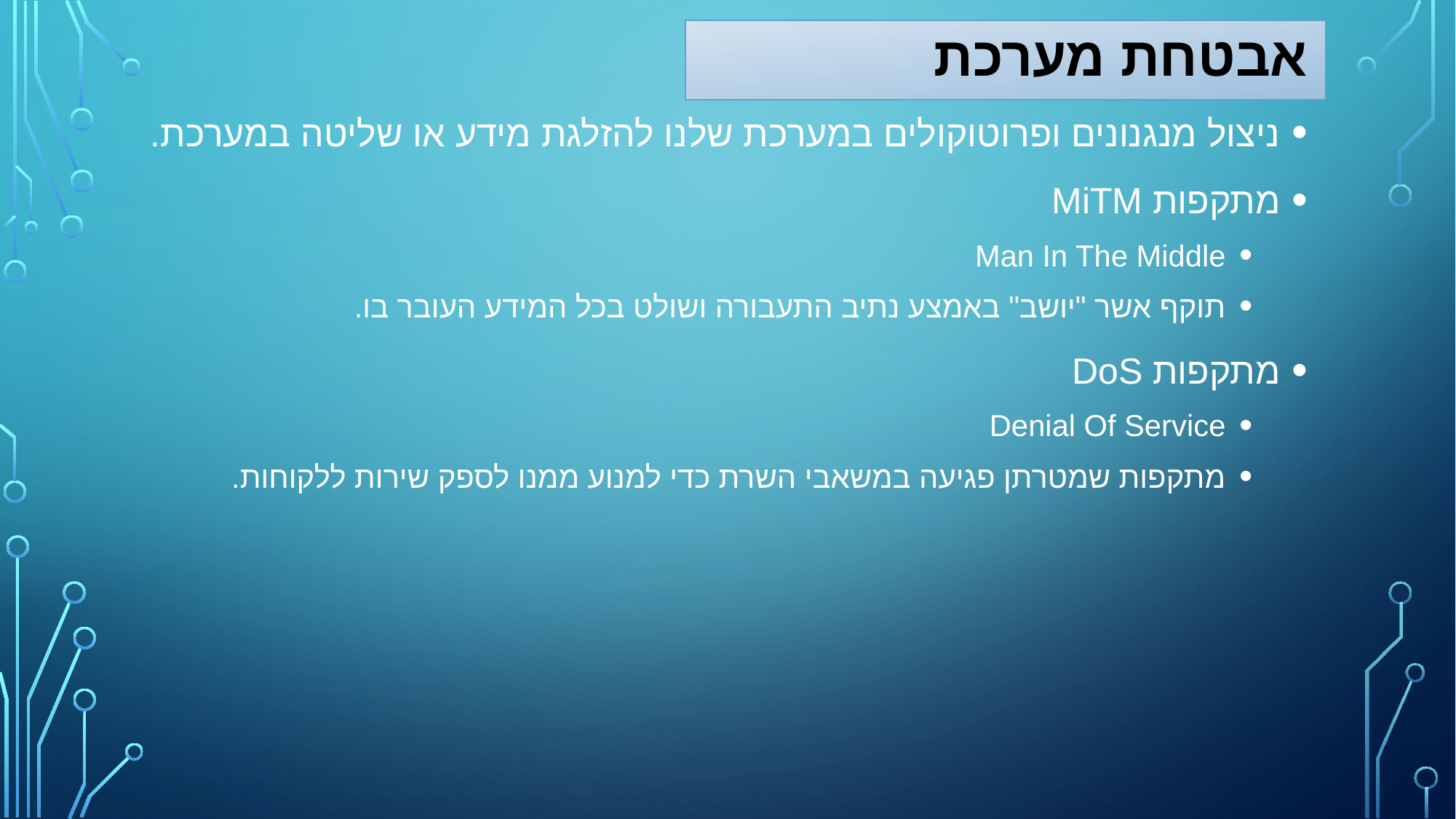

# אבטחת מערכת

ניצול מנגנונים ופרוטוקולים במערכת שלנו להזלגת מידע או שליטה במערכת.
מתקפות MiTM
Man In The Middle
תוקף אשר "יושב" באמצע נתיב התעבורה ושולט בכל המידע העובר בו.
מתקפות DoS
Denial Of Service
מתקפות שמטרתן פגיעה במשאבי השרת כדי למנוע ממנו לספק שירות ללקוחות.